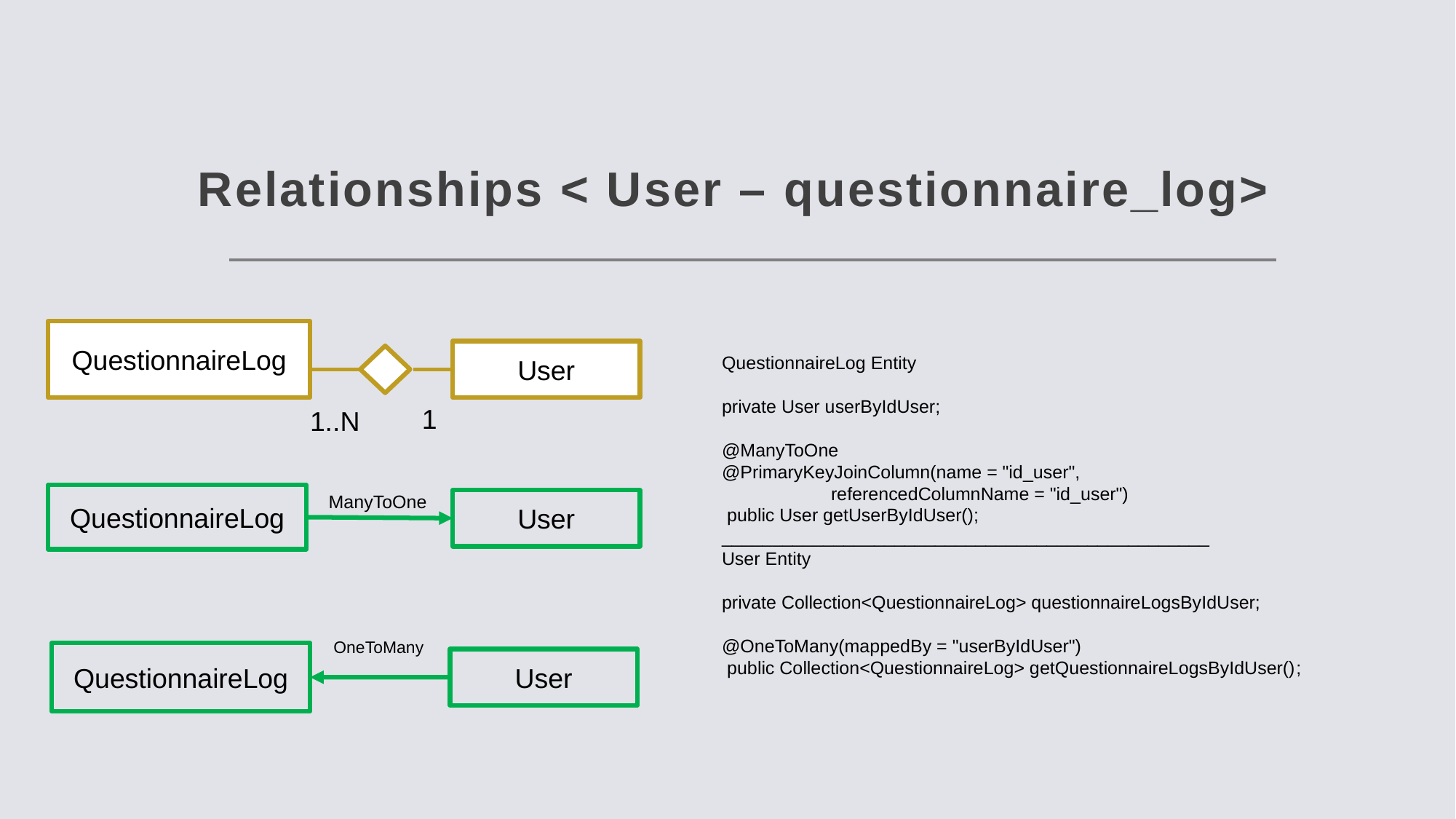

# Relationships < User – questionnaire_log>
QuestionnaireLog
User

QuestionnaireLog Entity

private User userByIdUser;

@ManyToOne
@PrimaryKeyJoinColumn(name = "id_user",
	referencedColumnName = "id_user")
 public User getUserByIdUser();
________________________________________________
User Entity

private Collection<QuestionnaireLog> questionnaireLogsByIdUser;

@OneToMany(mappedBy = "userByIdUser")
 public Collection<QuestionnaireLog> getQuestionnaireLogsByIdUser();
1
1..N
QuestionnaireLog
ManyToOne
User
OneToMany
QuestionnaireLog
User